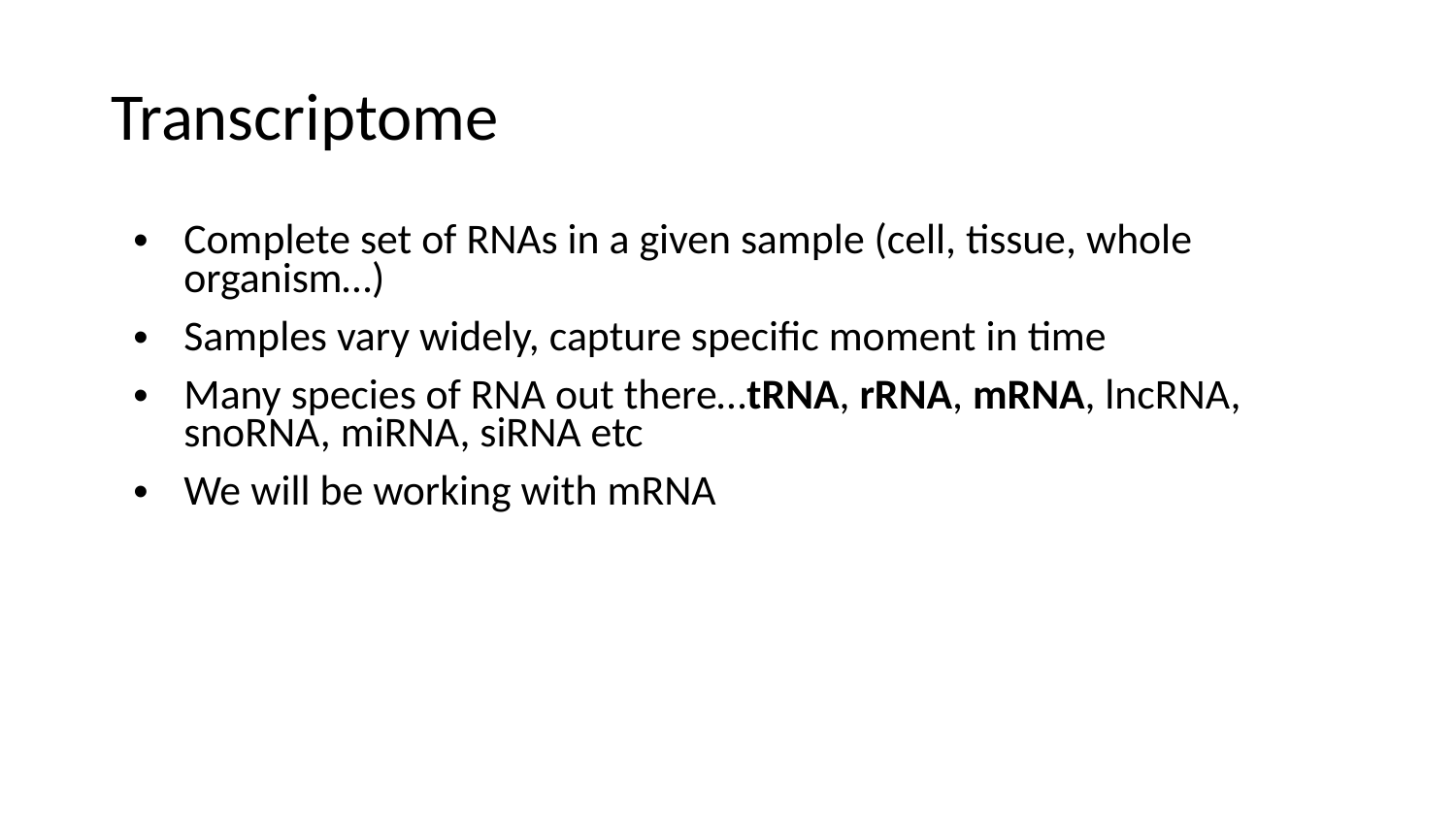

# Transcriptome
Complete set of RNAs in a given sample (cell, tissue, whole organism…)
Samples vary widely, capture specific moment in time
Many species of RNA out there…tRNA, rRNA, mRNA, lncRNA, snoRNA, miRNA, siRNA etc
We will be working with mRNA